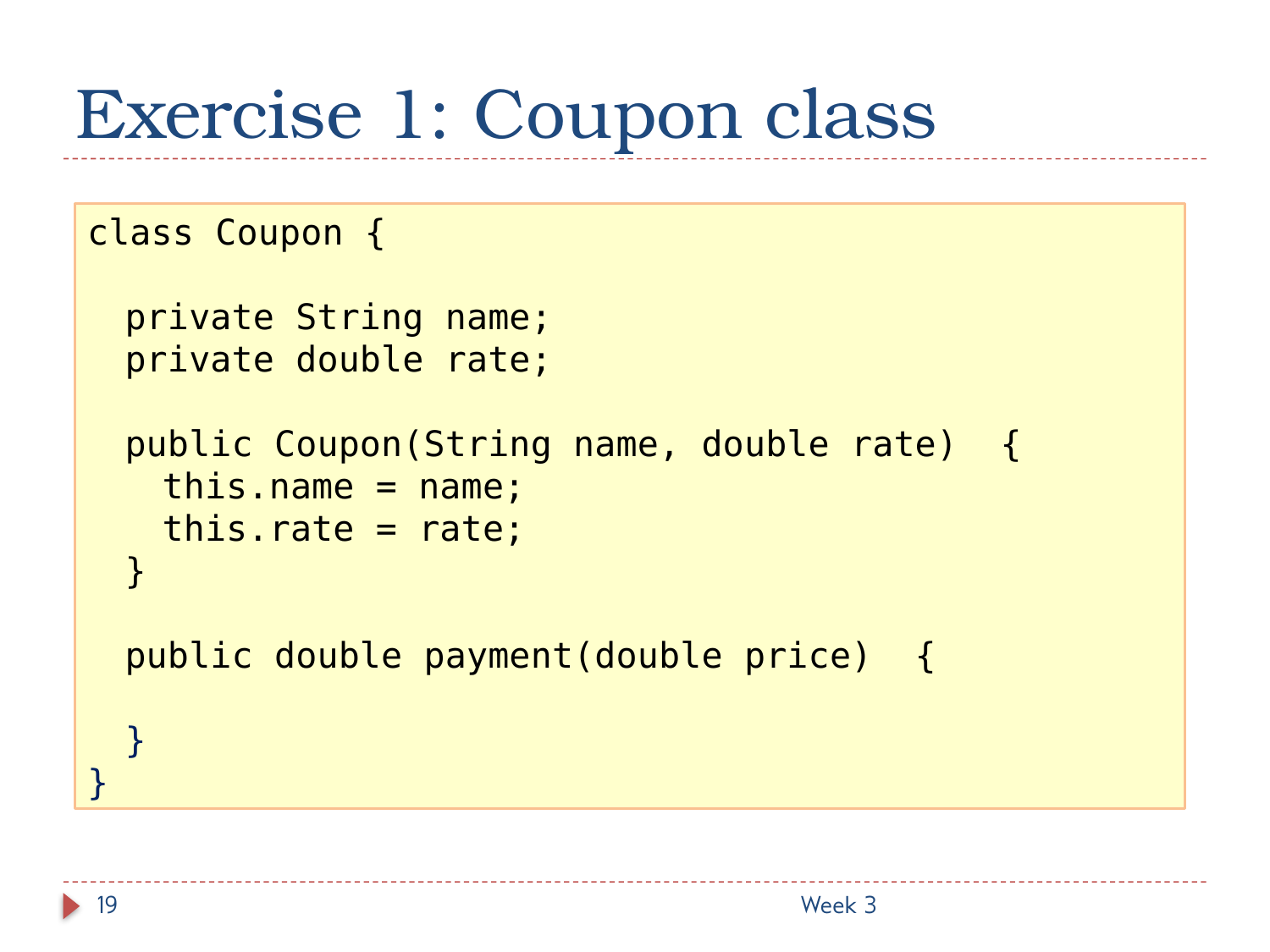

# Exercise 1: Coupon class
class Coupon {

	private String name;
	private double rate;

	public Coupon(String name, double rate)  {
		this.name = name;
		this.rate = rate;
	}

	public double payment(double price)  {

	}
}
19
Week 3